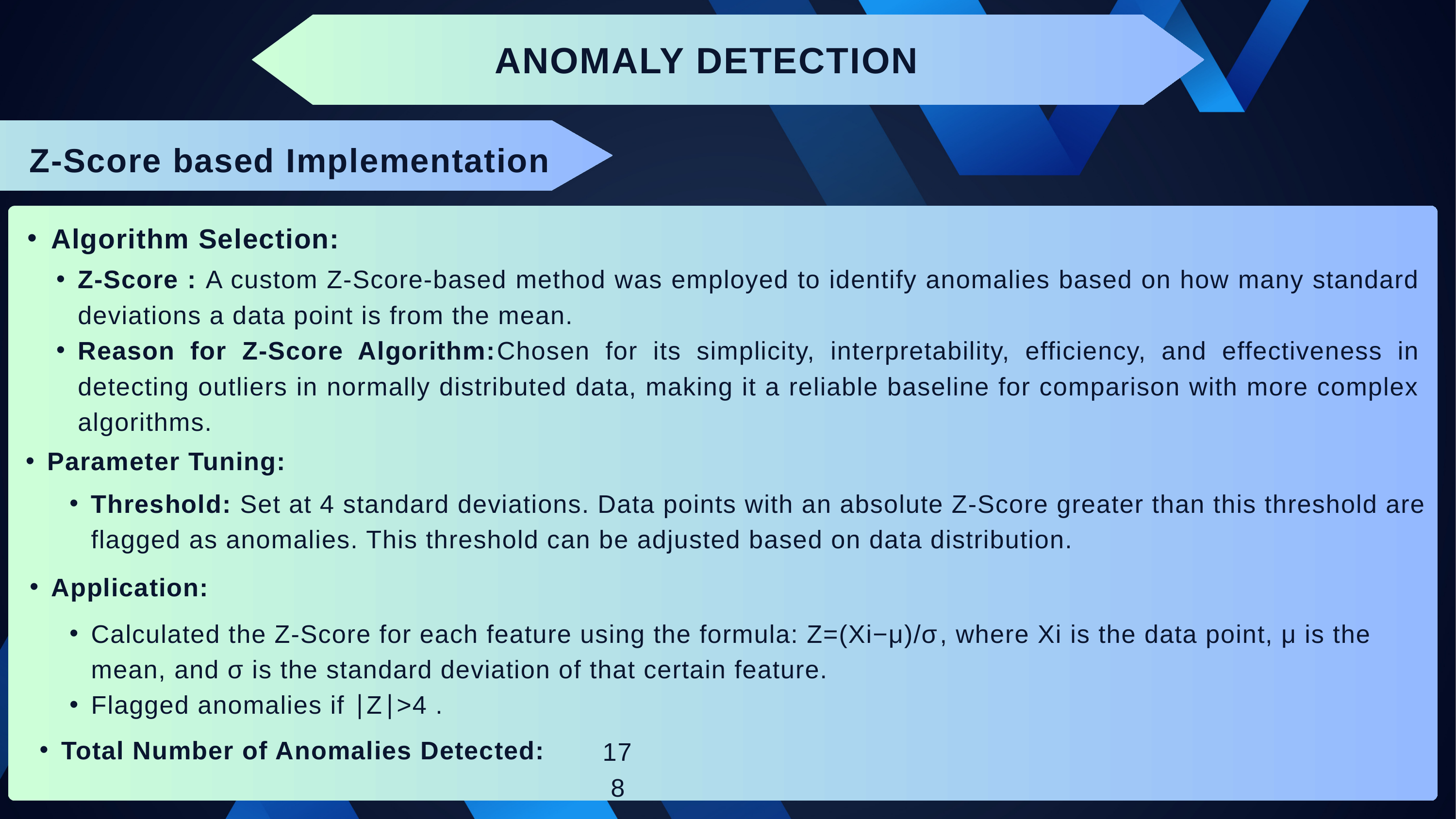

ANOMALY DETECTION

Z-Score based Implementation

Algorithm Selection:
Z-Score : A custom Z-Score-based method was employed to identify anomalies based on how many standard deviations a data point is from the mean.
Reason for Z-Score Algorithm:Chosen for its simplicity, interpretability, efficiency, and effectiveness in detecting outliers in normally distributed data, making it a reliable baseline for comparison with more complex algorithms.
Parameter Tuning:
Threshold: Set at 4 standard deviations. Data points with an absolute Z-Score greater than this threshold are flagged as anomalies. This threshold can be adjusted based on data distribution.
Application:
Calculated the Z-Score for each feature using the formula: Z=(Xi−μ)/σ​, where Xi​ is the data point, μ is the mean, and σ is the standard deviation of that certain feature.
Flagged anomalies if ∣Z∣>4 .
Total Number of Anomalies Detected:
178